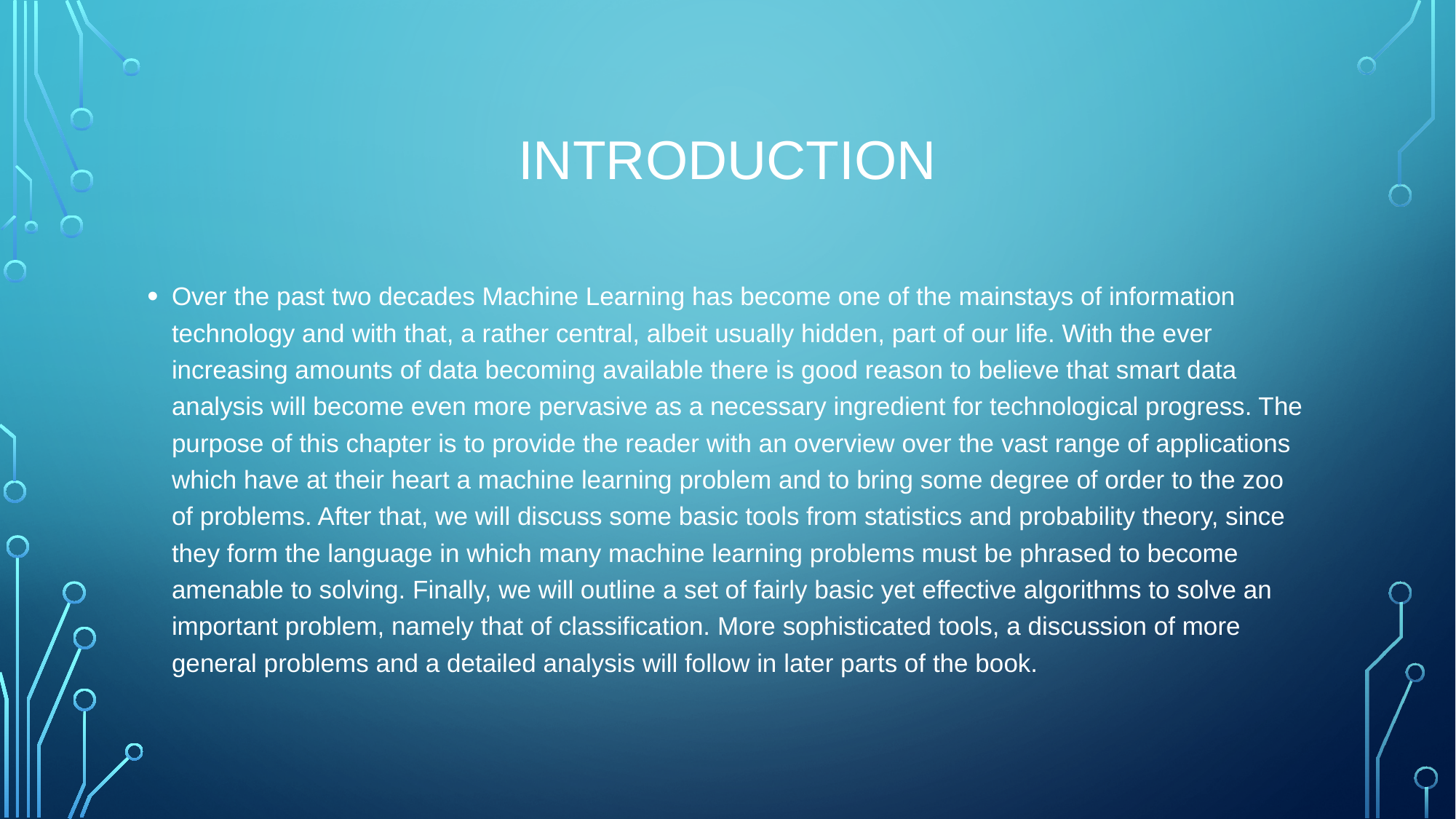

# INTRODUCTION
Over the past two decades Machine Learning has become one of the mainstays of information technology and with that, a rather central, albeit usually hidden, part of our life. With the ever increasing amounts of data becoming available there is good reason to believe that smart data analysis will become even more pervasive as a necessary ingredient for technological progress. The purpose of this chapter is to provide the reader with an overview over the vast range of applications which have at their heart a machine learning problem and to bring some degree of order to the zoo of problems. After that, we will discuss some basic tools from statistics and probability theory, since they form the language in which many machine learning problems must be phrased to become amenable to solving. Finally, we will outline a set of fairly basic yet effective algorithms to solve an important problem, namely that of classification. More sophisticated tools, a discussion of more general problems and a detailed analysis will follow in later parts of the book.